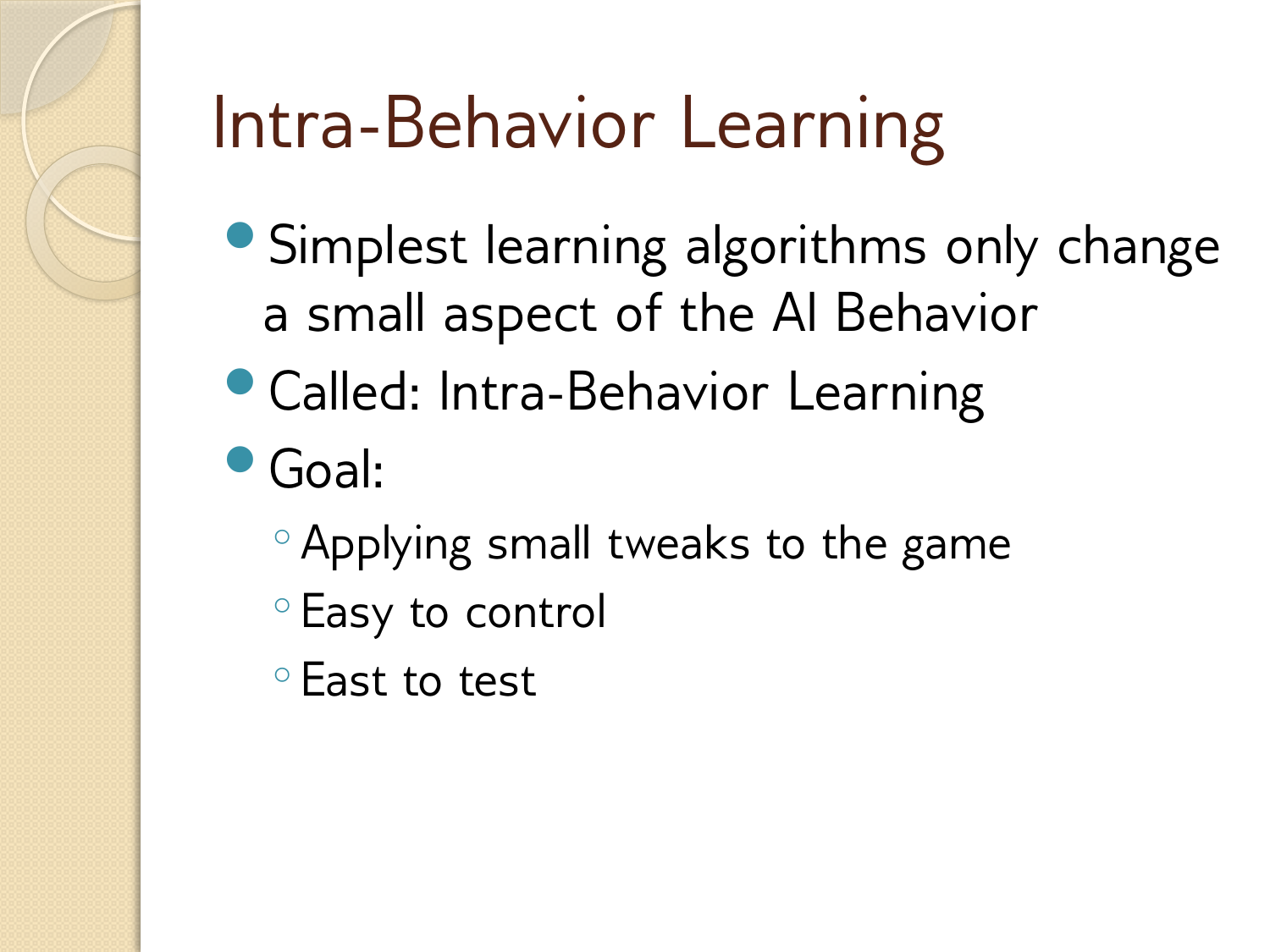

# Intra-Behavior Learning
Simplest learning algorithms only change a small aspect of the AI Behavior
Called: Intra-Behavior Learning
Goal:
Applying small tweaks to the game
Easy to control
East to test